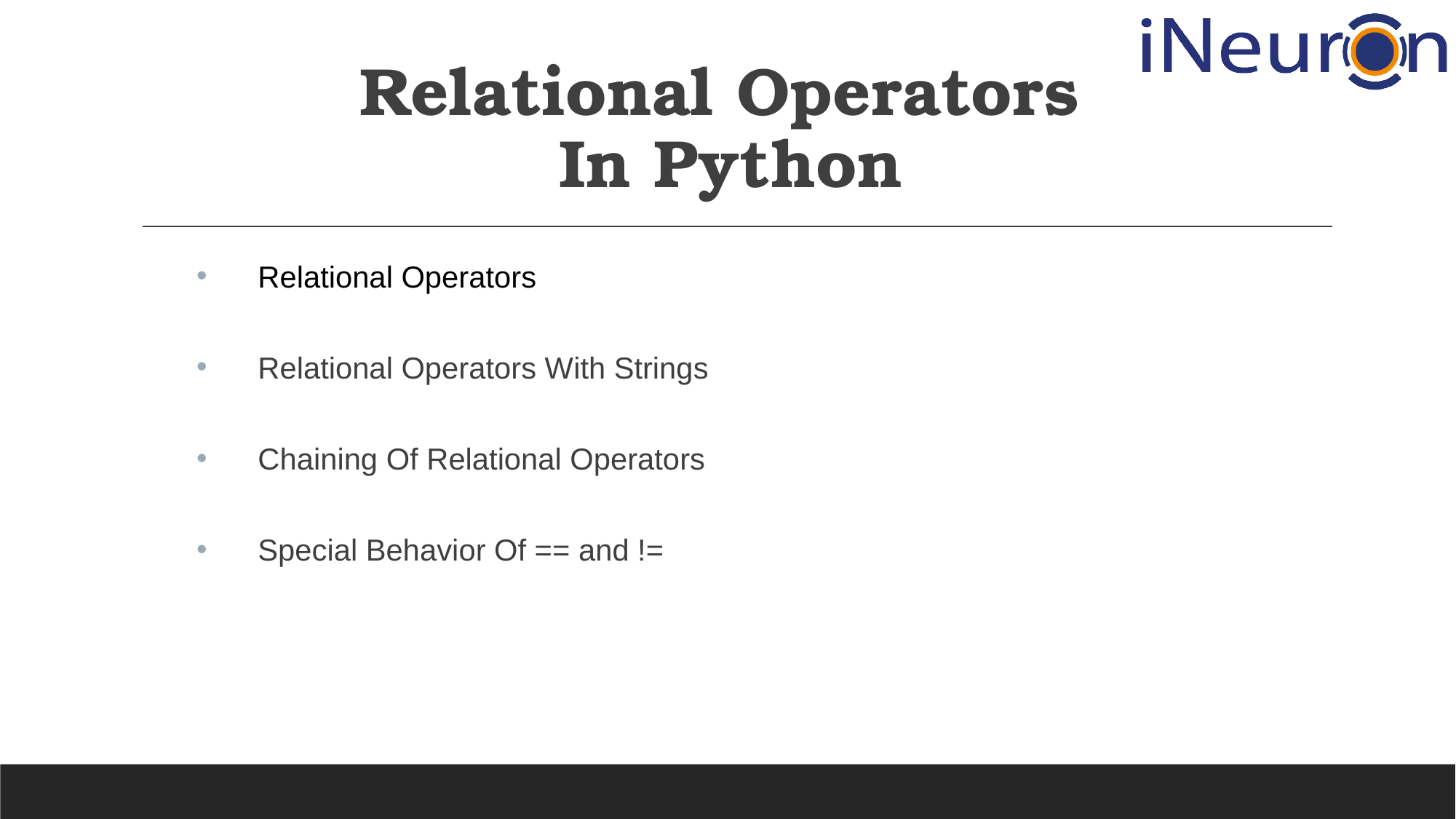

# Relational Operators In Python
Relational Operators

Relational Operators With Strings

Chaining Of Relational Operators

Special Behavior Of == and !=